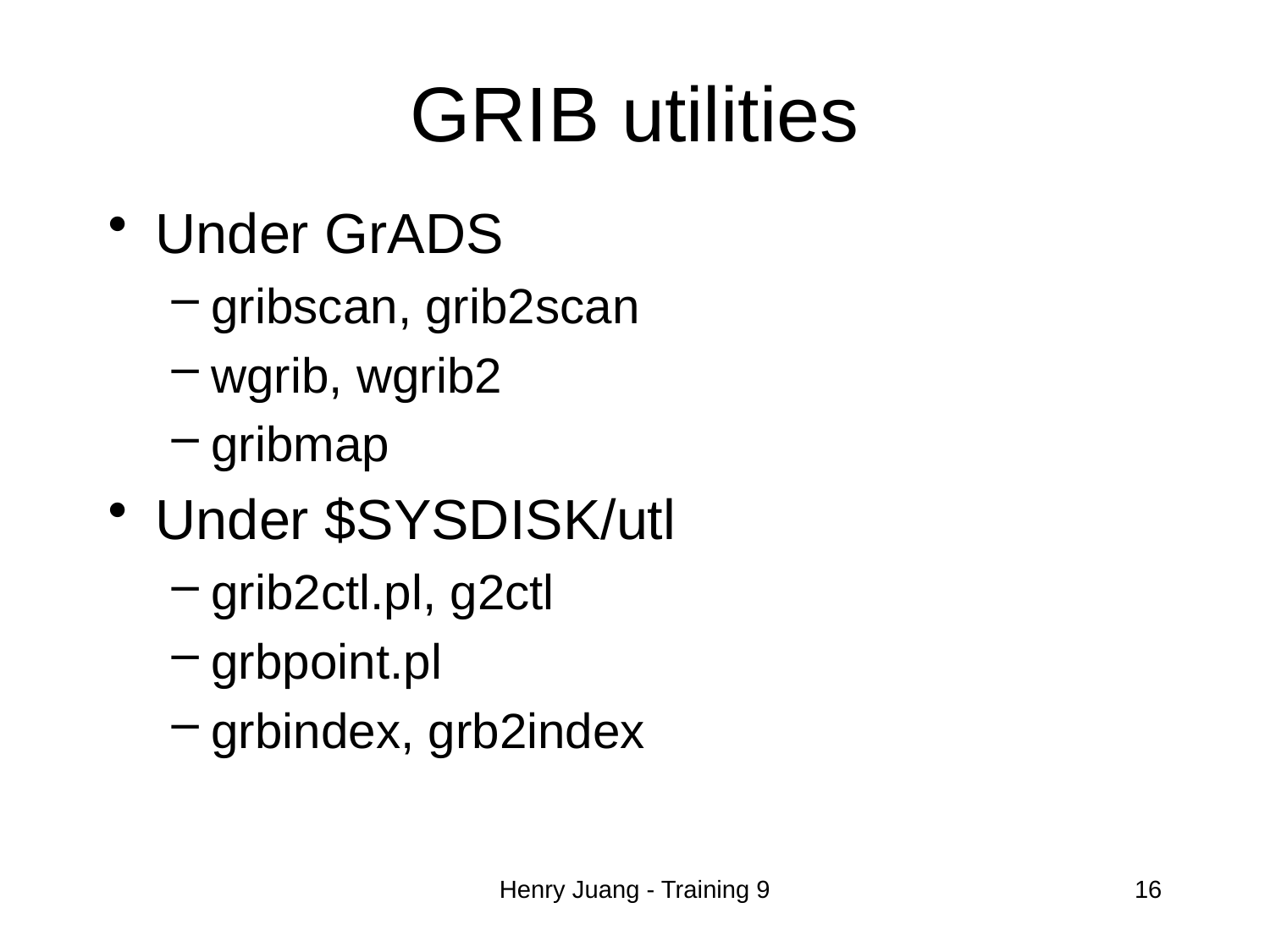

# GRIB utilities
Under GrADS
gribscan, grib2scan
wgrib, wgrib2
gribmap
Under $SYSDISK/utl
grib2ctl.pl, g2ctl
grbpoint.pl
grbindex, grb2index
Henry Juang - Training 9
16